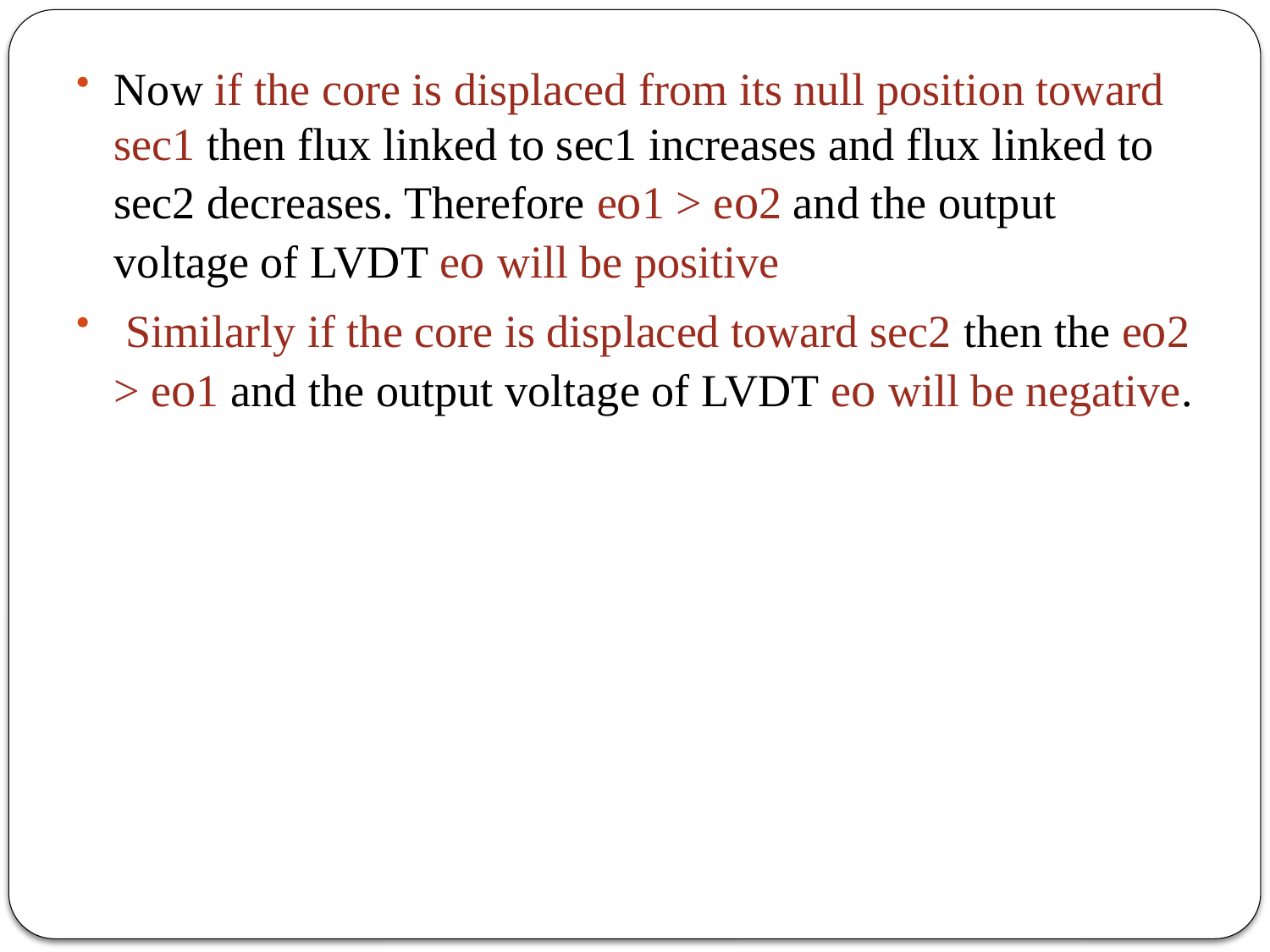

Now if the core is displaced from its null position toward sec1 then flux linked to sec1 increases and flux linked to sec2 decreases. Therefore eo1 > eo2 and the output voltage of LVDT eo will be positive
 Similarly if the core is displaced toward sec2 then the eo2 > eo1 and the output voltage of LVDT eo will be negative.